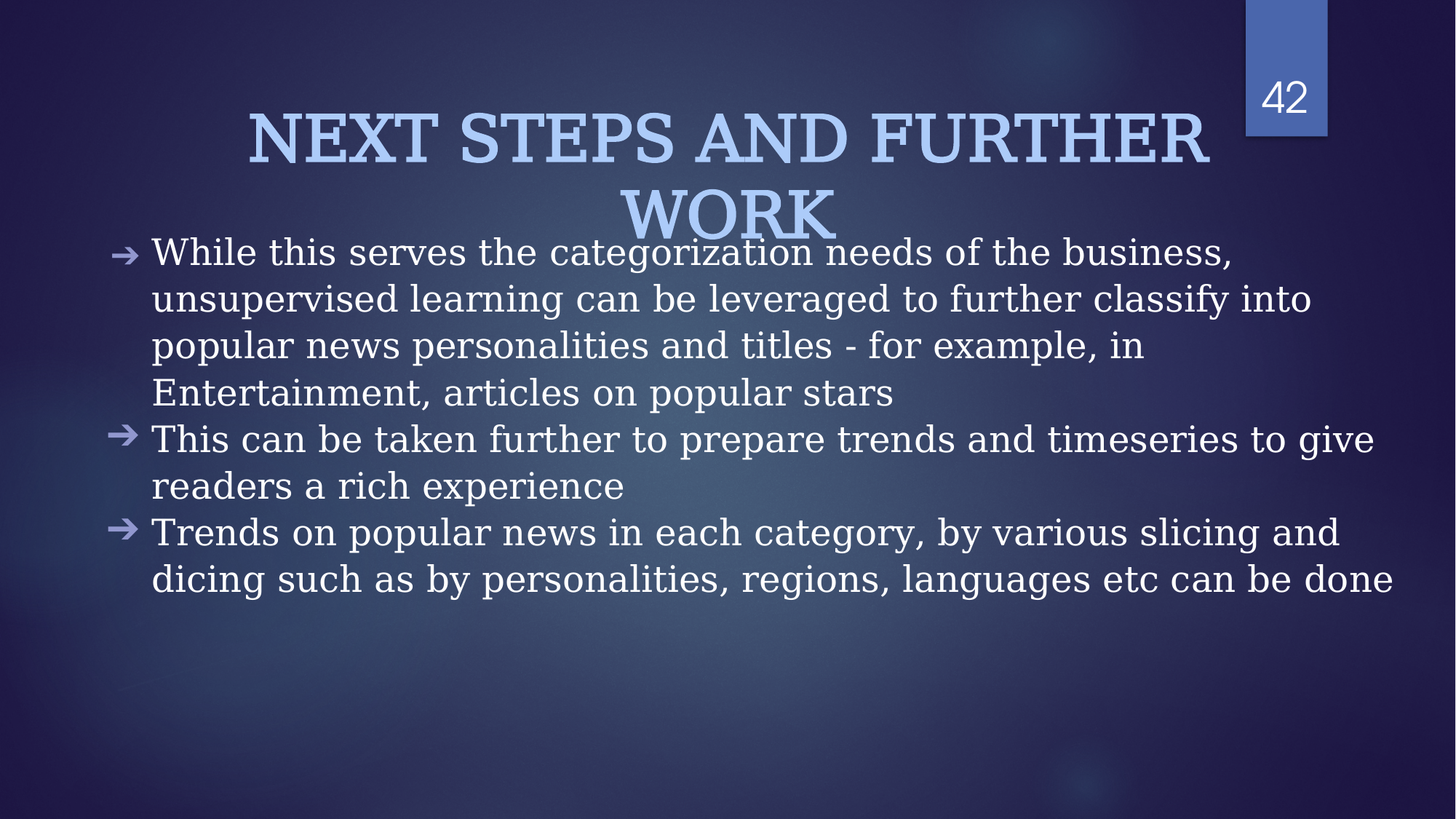

42
# NEXT STEPS AND FURTHER WORK
While this serves the categorization needs of the business, unsupervised learning can be leveraged to further classify into popular news personalities and titles - for example, in Entertainment, articles on popular stars
This can be taken further to prepare trends and timeseries to give readers a rich experience
Trends on popular news in each category, by various slicing and dicing such as by personalities, regions, languages etc can be done